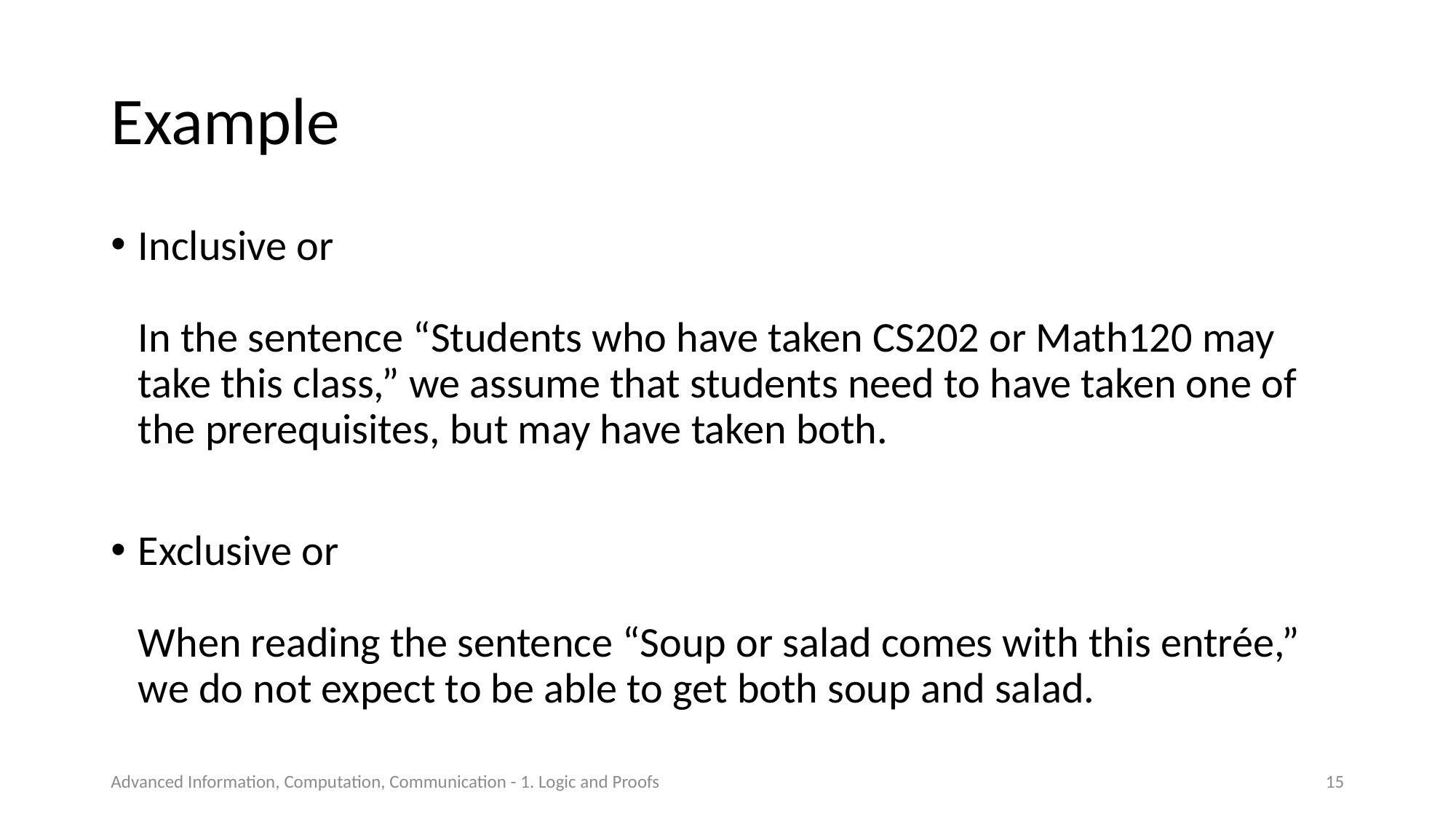

# Example
Inclusive or
In the sentence “Students who have taken CS202 or Math120 may take this class,” we assume that students need to have taken one of the prerequisites, but may have taken both.

Exclusive or
When reading the sentence “Soup or salad comes with this entrée,” we do not expect to be able to get both soup and salad.
Advanced Information, Computation, Communication - 1. Logic and Proofs
15